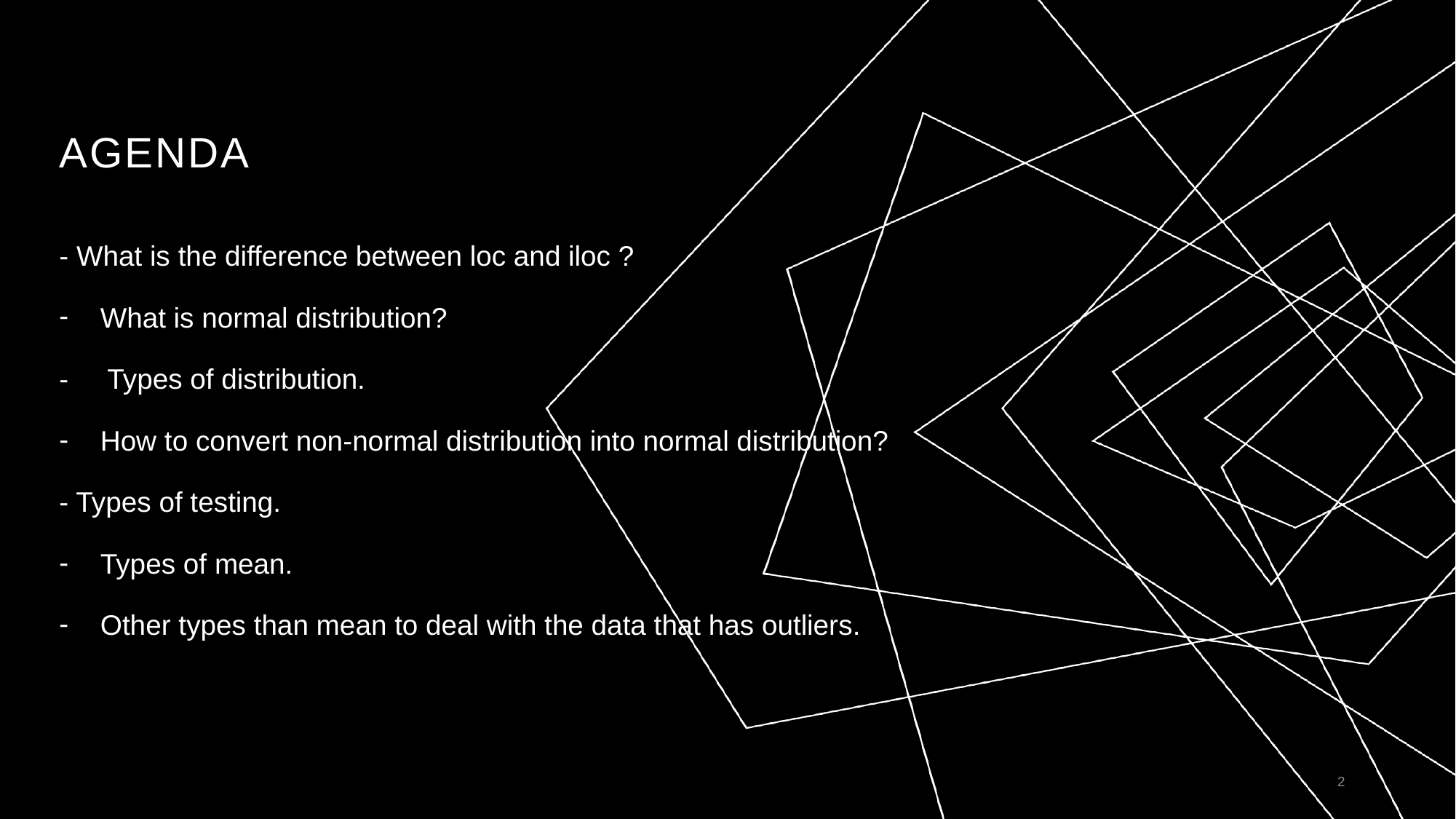

# AGENDA
- What is the difference between loc and iloc ?
What is normal distribution?
-     Types of distribution.
How to convert non-normal distribution into normal distribution?
- Types of testing.
Types of mean.
Other types than mean to deal with the data that has outliers.
2